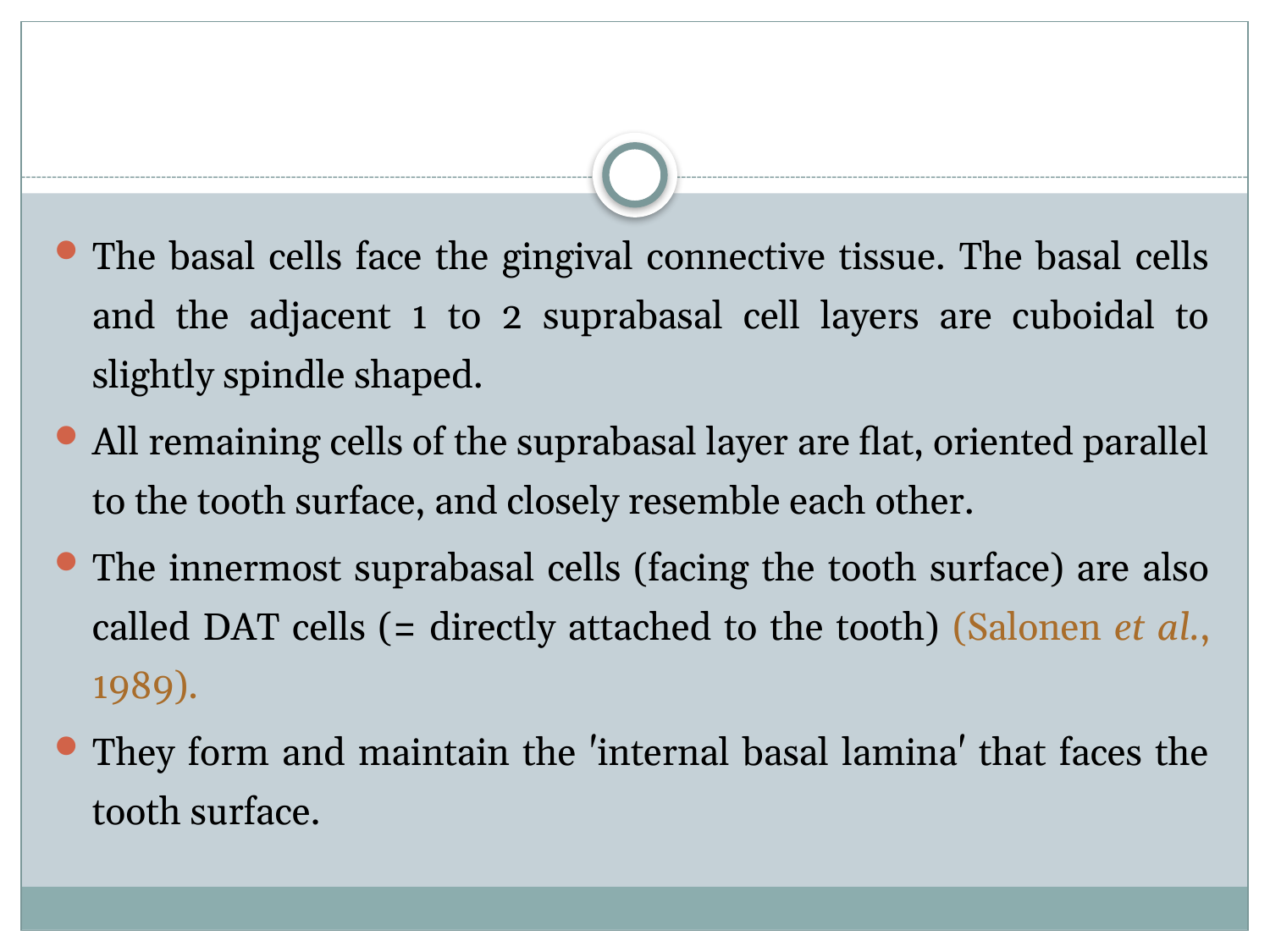

#
The basal cells face the gingival connective tissue. The basal cells and the adjacent 1 to 2 suprabasal cell layers are cuboidal to slightly spindle shaped.
All remaining cells of the suprabasal layer are flat, oriented parallel to the tooth surface, and closely resemble each other.
The innermost suprabasal cells (facing the tooth surface) are also called DAT cells (= directly attached to the tooth) (Salonen et al., 1989).
They form and maintain the 'internal basal lamina' that faces the tooth surface.